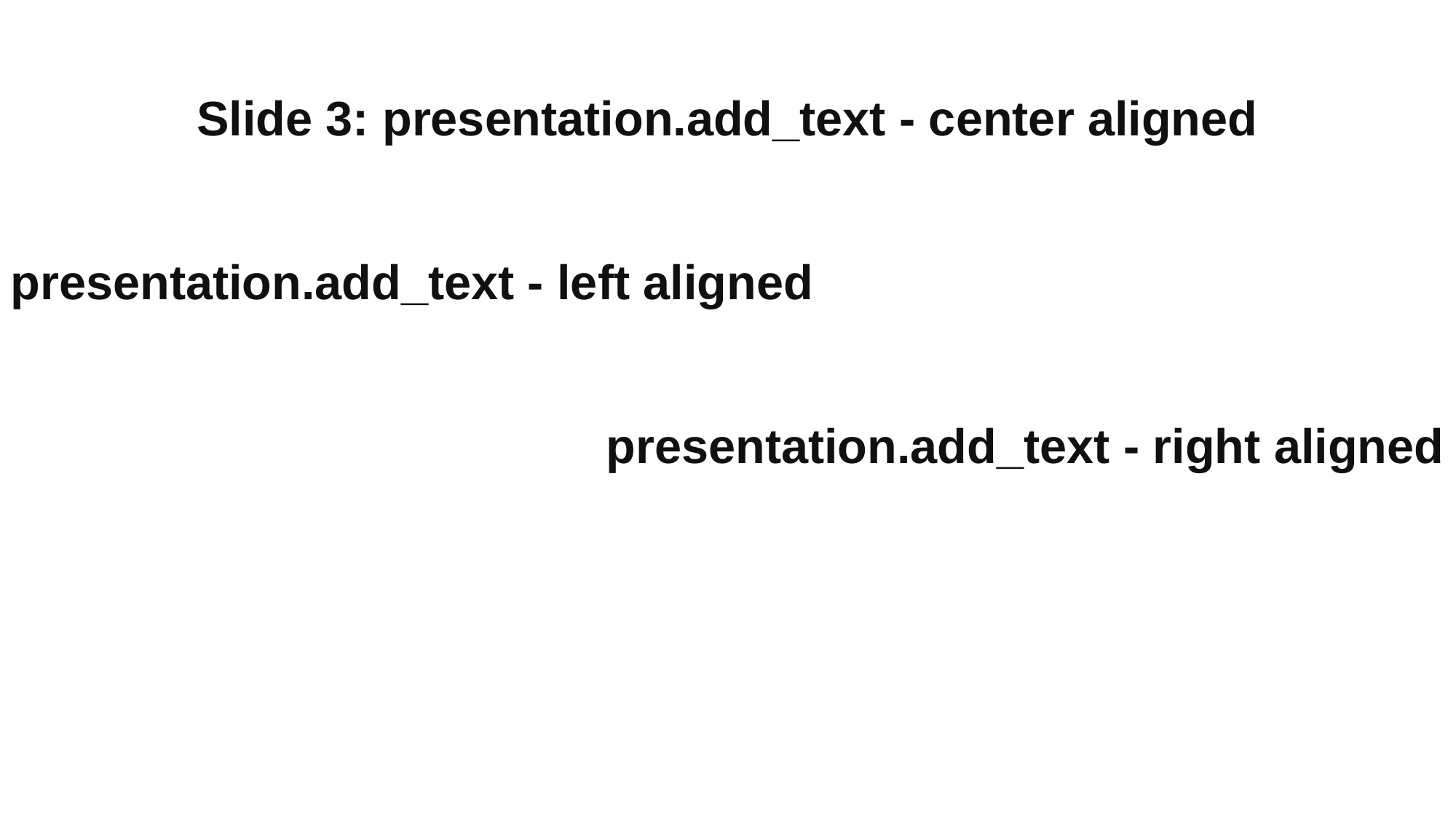

Slide 3: presentation.add_text - center aligned
presentation.add_text - left aligned
presentation.add_text - right aligned